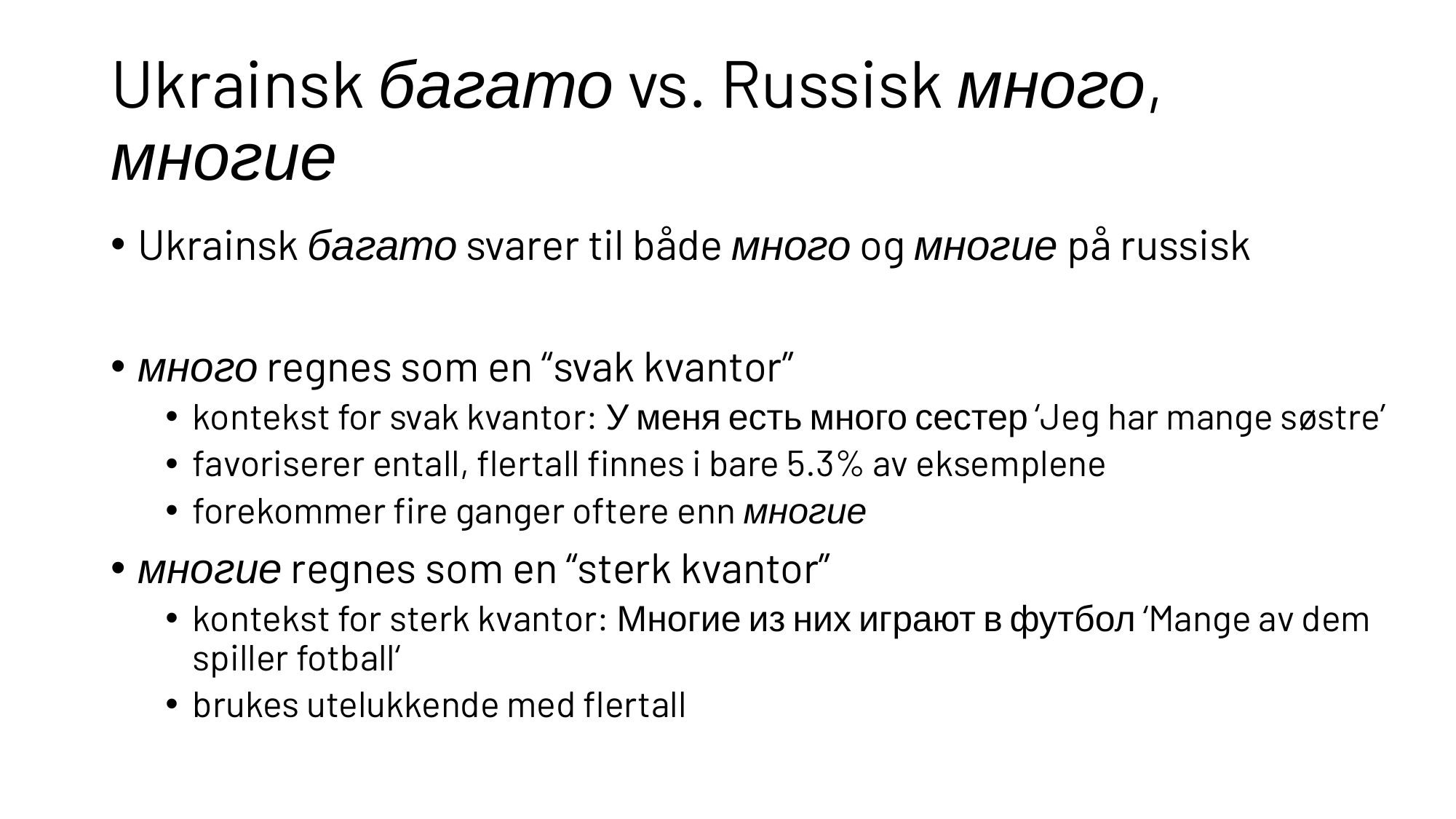

# Ukrainsk багато vs. Russisk много, многие
Ukrainsk багато svarer til både много og многие på russisk

много regnes som en “svak kvantor”
kontekst for svak kvantor: У меня есть много сестер ‘Jeg har mange søstre’
favoriserer entall, flertall finnes i bare 5.3% av eksemplene
forekommer fire ganger oftere enn многие
многие regnes som en “sterk kvantor”
kontekst for sterk kvantor: Многие из них играют в футбол ‘Mange av dem spiller fotball‘
brukes utelukkende med flertall